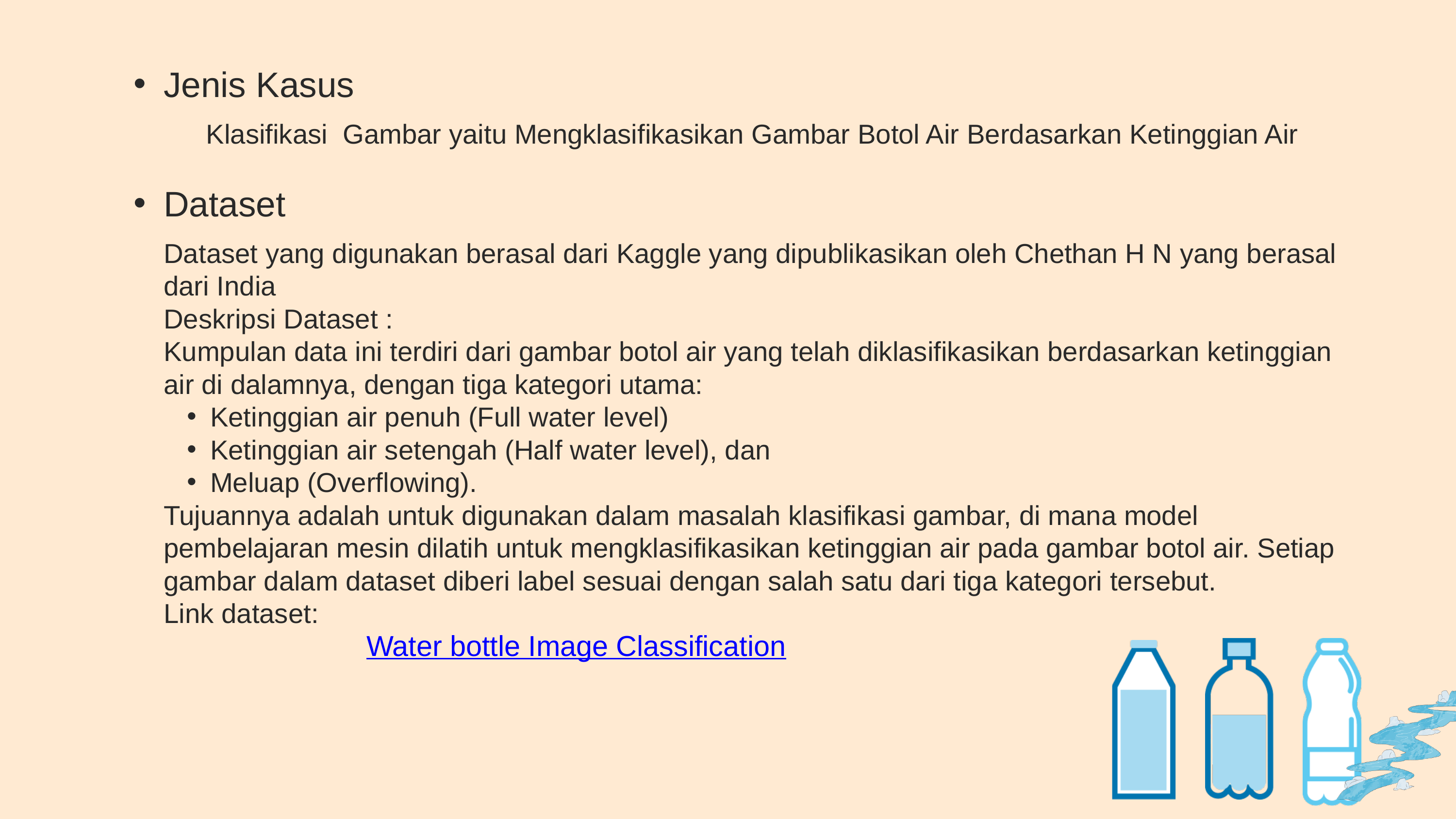

Jenis Kasus
Klasifikasi  Gambar yaitu Mengklasifikasikan Gambar Botol Air Berdasarkan Ketinggian Air

Dataset
Dataset yang digunakan berasal dari Kaggle yang dipublikasikan oleh Chethan H N yang berasal dari India
Deskripsi Dataset :
Kumpulan data ini terdiri dari gambar botol air yang telah diklasifikasikan berdasarkan ketinggian air di dalamnya, dengan tiga kategori utama:
Ketinggian air penuh (Full water level)
Ketinggian air setengah (Half water level), dan
Meluap (Overflowing).
Tujuannya adalah untuk digunakan dalam masalah klasifikasi gambar, di mana model pembelajaran mesin dilatih untuk mengklasifikasikan ketinggian air pada gambar botol air. Setiap gambar dalam dataset diberi label sesuai dengan salah satu dari tiga kategori tersebut.
Link dataset:

Water bottle Image Classification